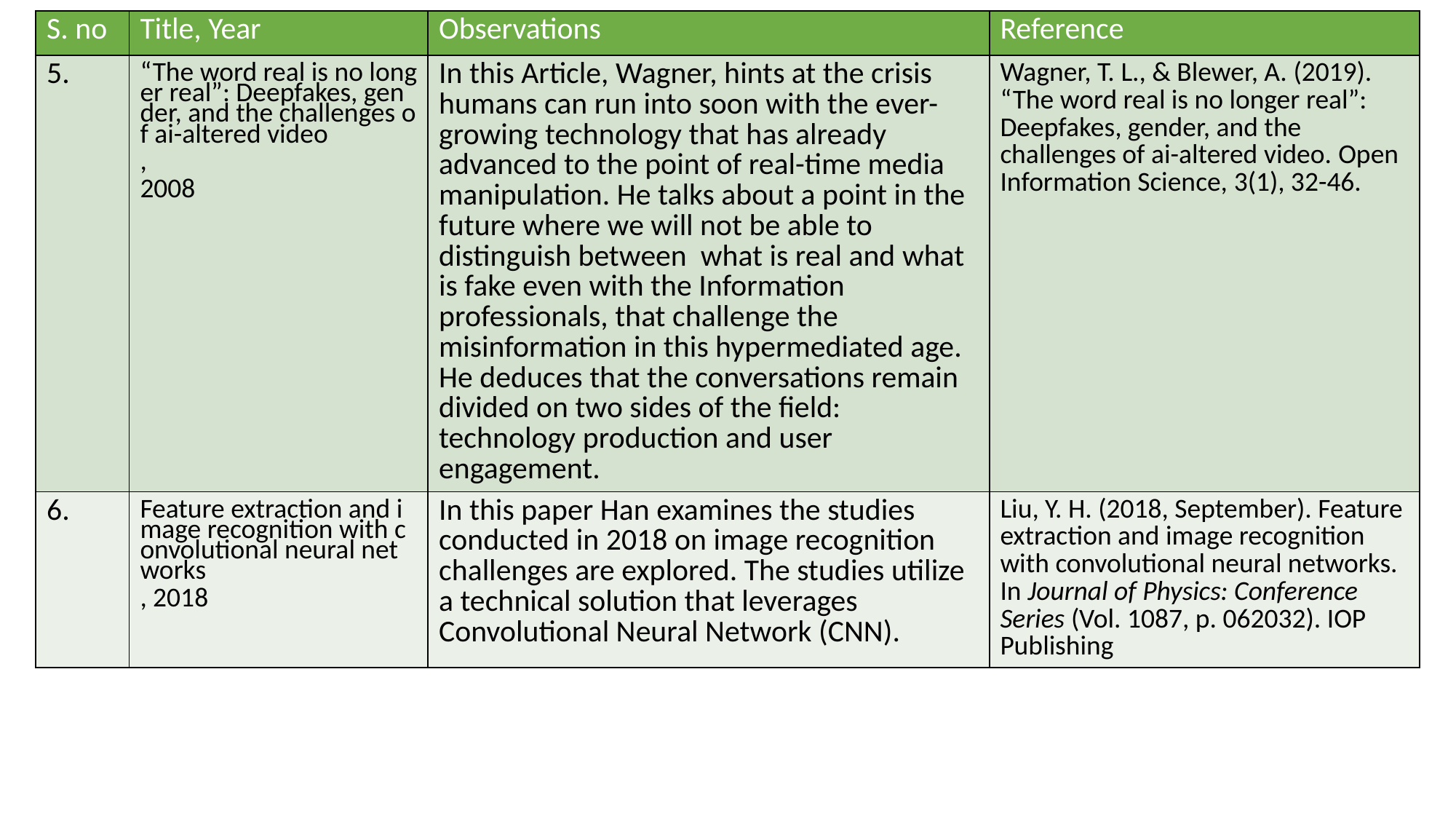

| S. no | Title, Year | Observations | Reference |
| --- | --- | --- | --- |
| 5. | “The word real is no longer real”: Deepfakes, gender, and the challenges of ai-altered video, 2008 | In this Article, Wagner, hints at the crisis humans can run into soon with the ever-growing technology that has already advanced to the point of real-time media manipulation. He talks about a point in the future where we will not be able to distinguish between what is real and what is fake even with the Information professionals, that challenge the misinformation in this hypermediated age. He deduces that the conversations remain divided on two sides of the field: technology production and user engagement. | Wagner, T. L., & Blewer, A. (2019). “The word real is no longer real”: Deepfakes, gender, and the challenges of ai-altered video. Open Information Science, 3(1), 32-46. |
| 6. | Feature extraction and image recognition with convolutional neural networks , 2018 | In this paper Han examines the studies conducted in 2018 on image recognition challenges are explored. The studies utilize a technical solution that leverages Convolutional Neural Network (CNN). | Liu, Y. H. (2018, September). Feature extraction and image recognition with convolutional neural networks. In Journal of Physics: Conference Series (Vol. 1087, p. 062032). IOP Publishing |